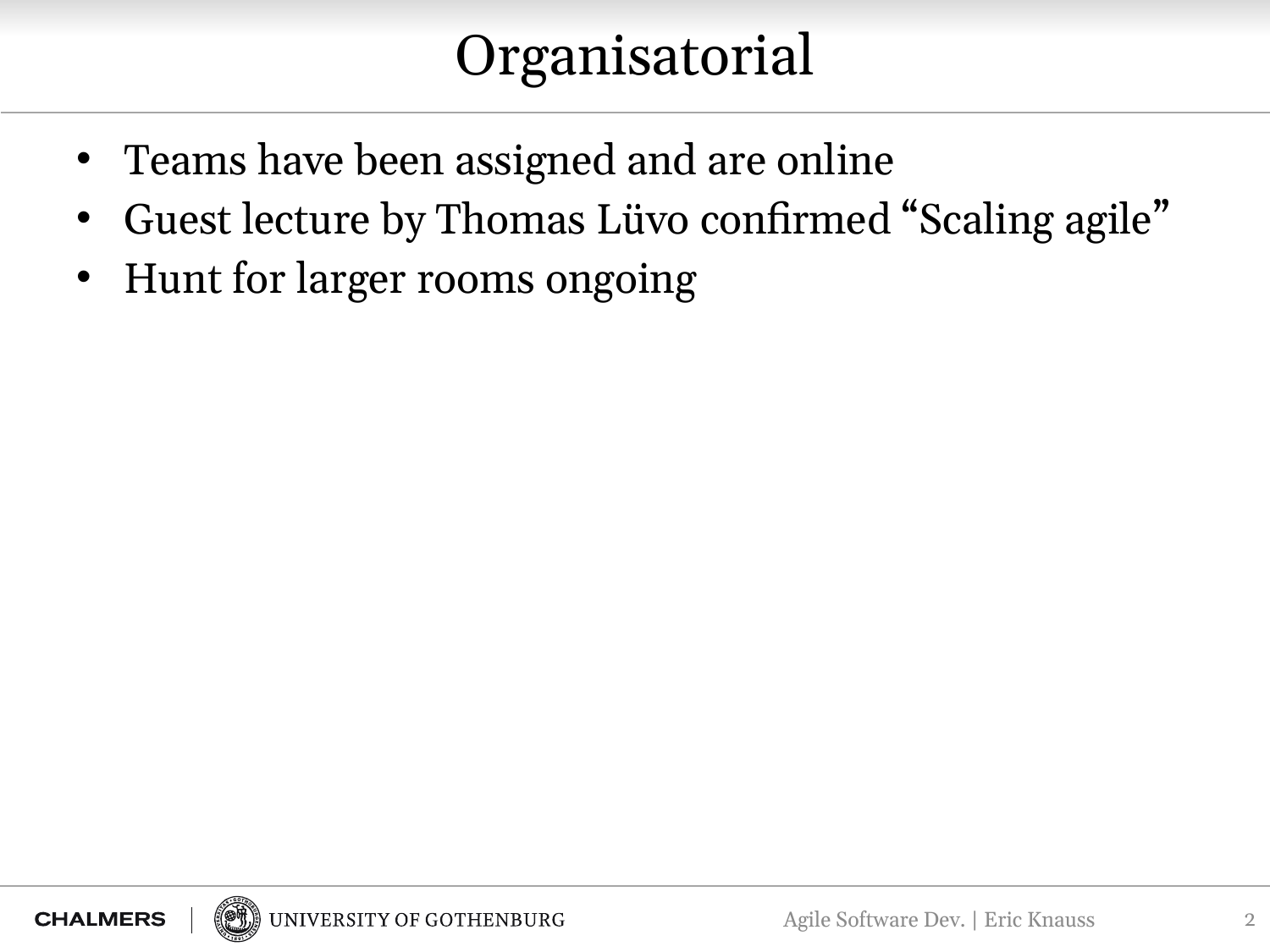

# Organisatorial
Teams have been assigned and are online
Guest lecture by Thomas Lüvo confirmed “Scaling agile”
Hunt for larger rooms ongoing
2
Agile Software Dev. | Eric Knauss